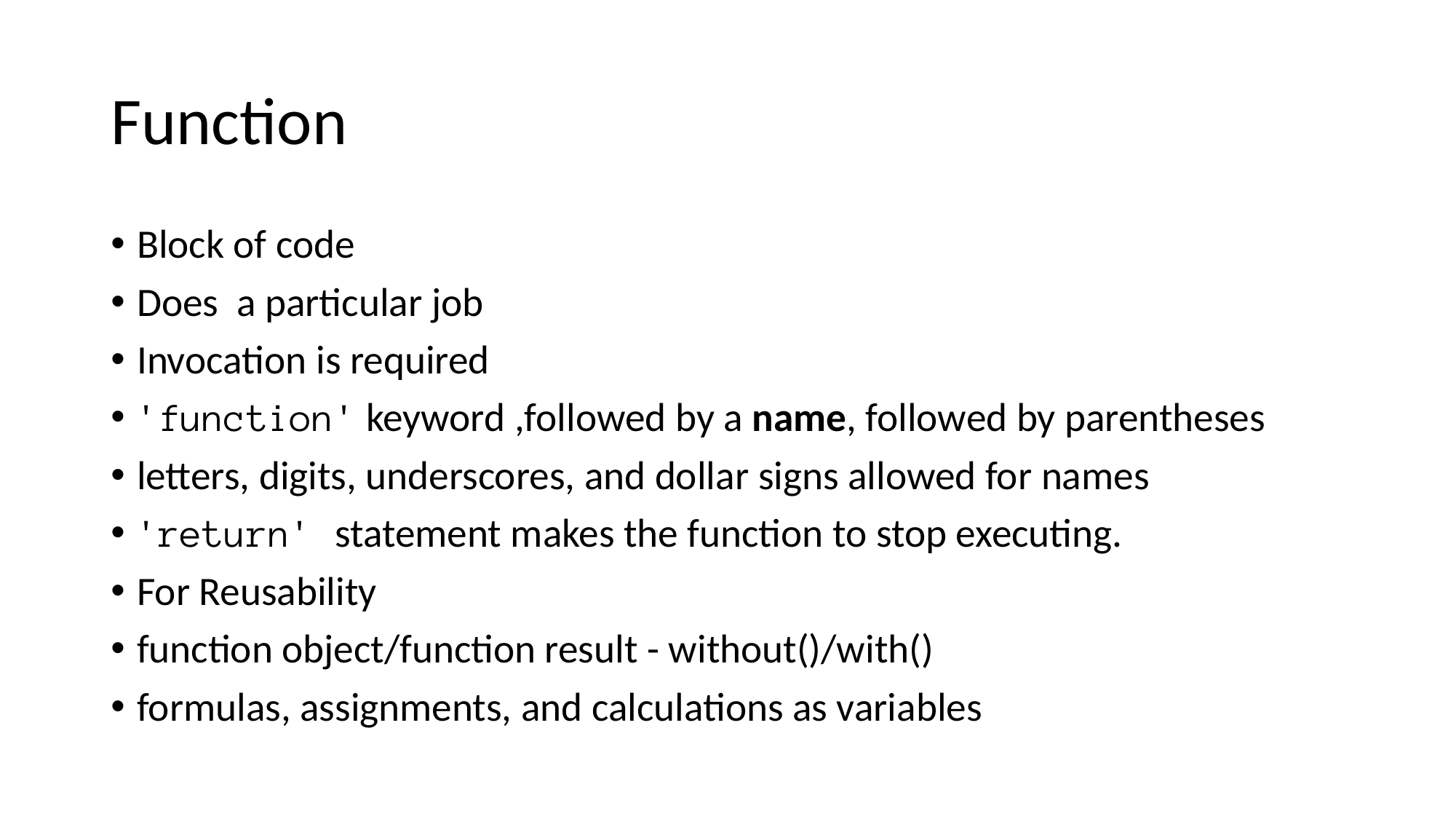

# Function
Block of code
Does  a particular job
Invocation is required
'function' keyword ,followed by a name, followed by parentheses
letters, digits, underscores, and dollar signs allowed for names
'return' statement makes the function to stop executing.
For Reusability
function object/function result - without()/with()
formulas, assignments, and calculations as variables